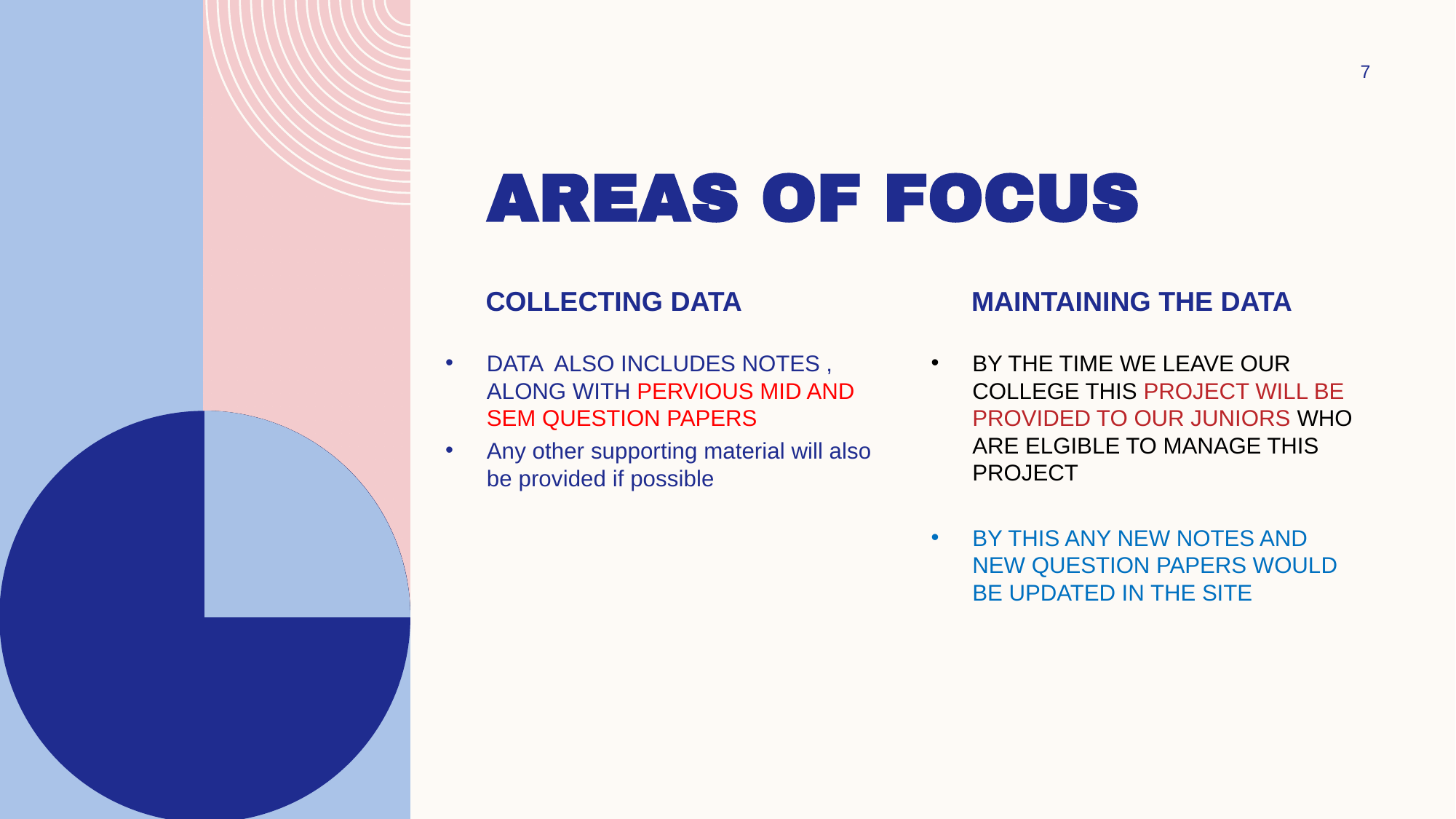

7
# AREAS OF FOCUS
COLLECTING DATA
Maintaining the data
DATA  ALSO INCLUDES NOTES , ALONG WITH PERVIOUS MID AND SEM QUESTION PAPERS
Any other supporting material will also be provided if possible
BY THE TIME WE LEAVE OUR COLLEGE THIS PROJECT WILL BE PROVIDED TO OUR JUNIORS WHO ARE ELGIBLE TO MANAGE THIS PROJECT

BY THIS ANY NEW NOTES AND NEW QUESTION PAPERS WOULD BE UPDATED IN THE SITE